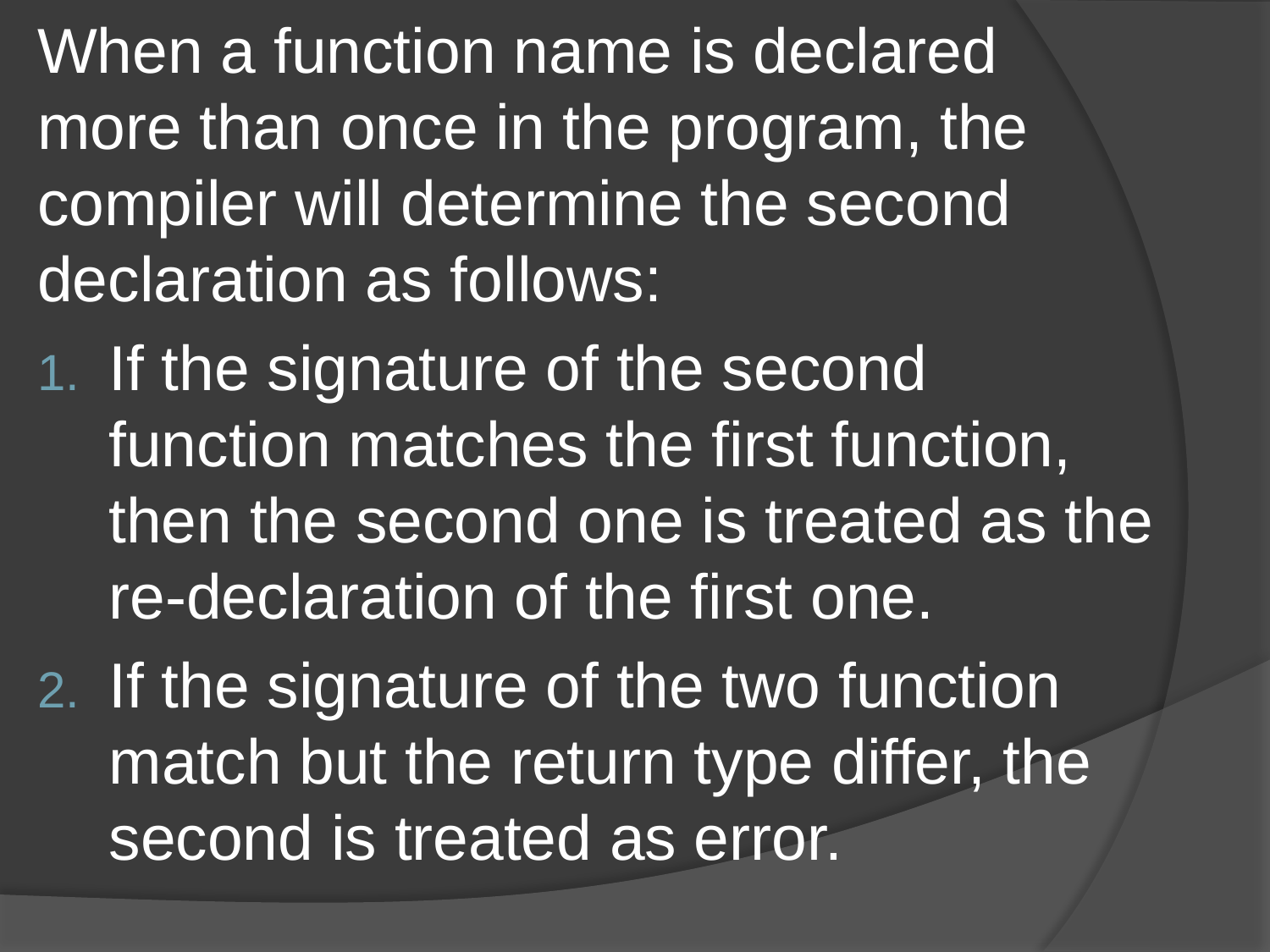

When a function name is declared more than once in the program, the compiler will determine the second declaration as follows:
If the signature of the second function matches the first function, then the second one is treated as the re-declaration of the first one.
If the signature of the two function match but the return type differ, the second is treated as error.